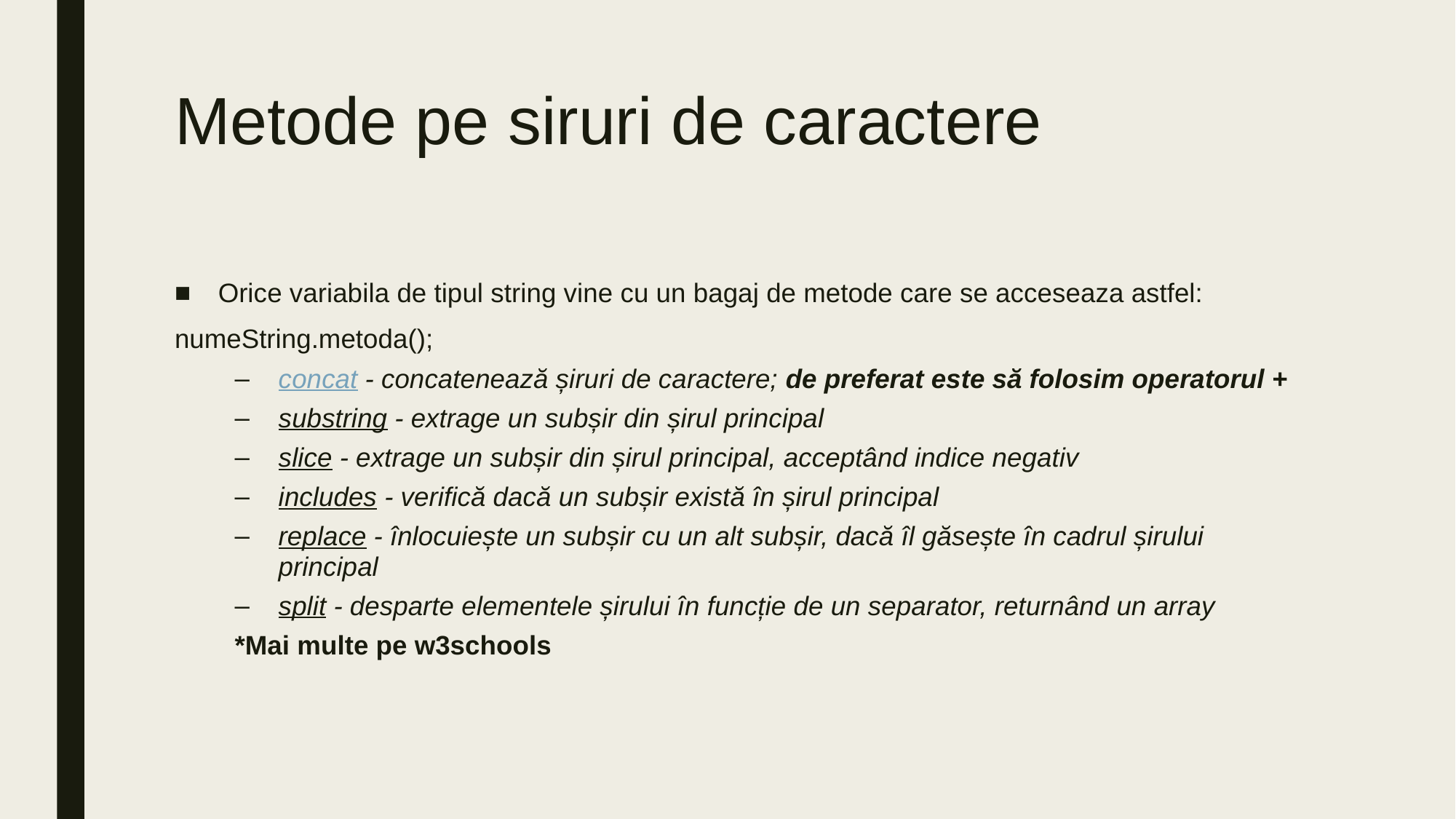

# Metode pe siruri de caractere
Orice variabila de tipul string vine cu un bagaj de metode care se acceseaza astfel:
numeString.metoda();
concat - concatenează șiruri de caractere; de preferat este să folosim operatorul +
substring - extrage un subșir din șirul principal
slice - extrage un subșir din șirul principal, acceptând indice negativ
includes - verifică dacă un subșir există în șirul principal
replace - înlocuiește un subșir cu un alt subșir, dacă îl găsește în cadrul șirului principal
split - desparte elementele șirului în funcție de un separator, returnând un array
*Mai multe pe w3schools